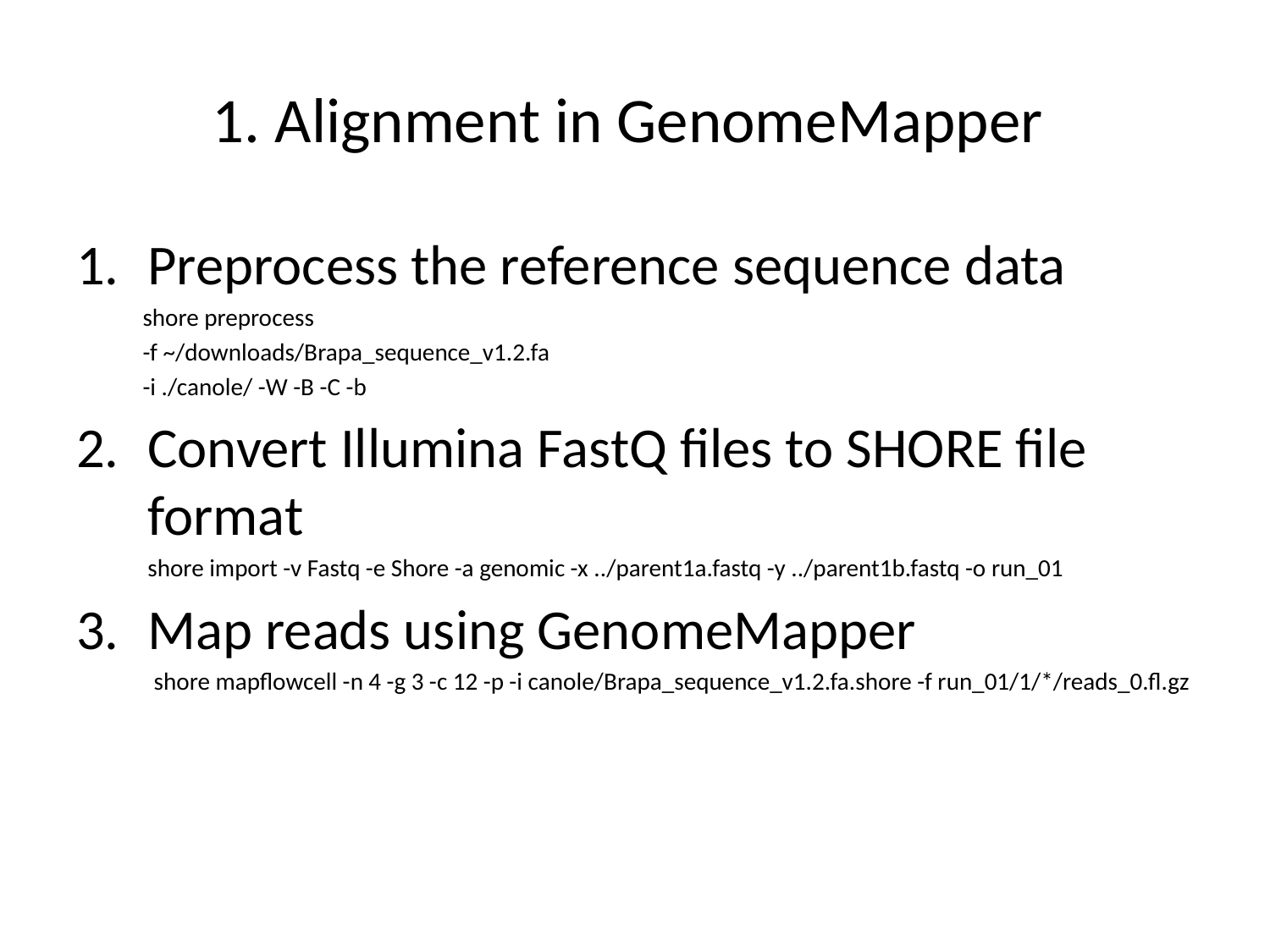

# 1. Alignment in GenomeMapper
Preprocess the reference sequence data
  shore preprocess
  -f ~/downloads/Brapa_sequence_v1.2.fa
  -i ./canole/ -W -B -C -b
Convert Illumina FastQ files to SHORE file format
	shore import -v Fastq -e Shore -a genomic -x ../parent1a.fastq -y ../parent1b.fastq -o run_01
3.	Map reads using GenomeMapper
    shore mapflowcell -n 4 -g 3 -c 12 -p -i canole/Brapa_sequence_v1.2.fa.shore -f run_01/1/*/reads_0.fl.gz